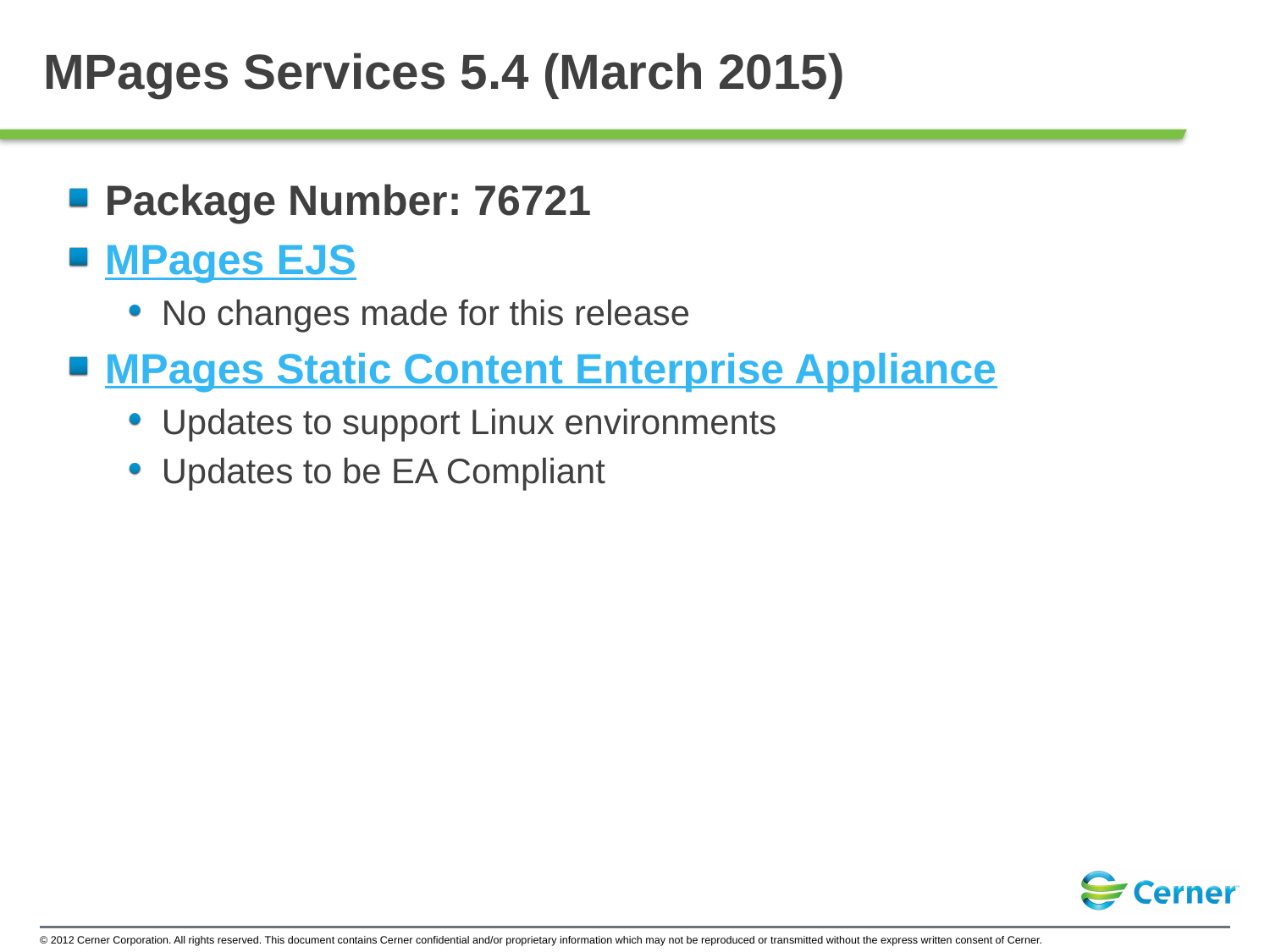

# MPages Services 5.4 (March 2015)
Package Number: 76721
MPages EJS
No changes made for this release
MPages Static Content Enterprise Appliance
Updates to support Linux environments
Updates to be EA Compliant